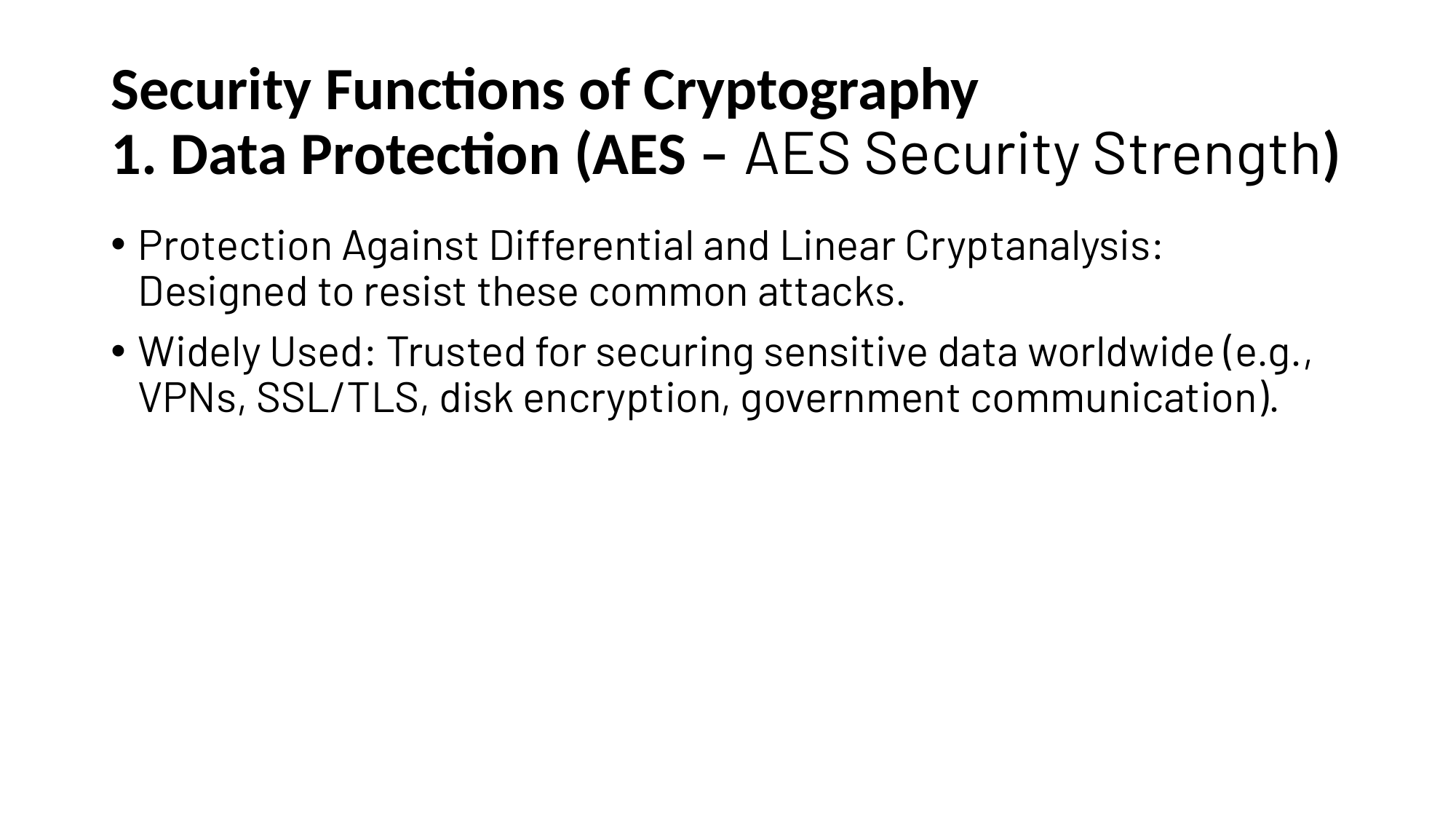

# Security Functions of Cryptography 1. Data Protection (AES – AES Security Strength)
Protection Against Differential and Linear Cryptanalysis: Designed to resist these common attacks.
Widely Used: Trusted for securing sensitive data worldwide (e.g., VPNs, SSL/TLS, disk encryption, government communication).